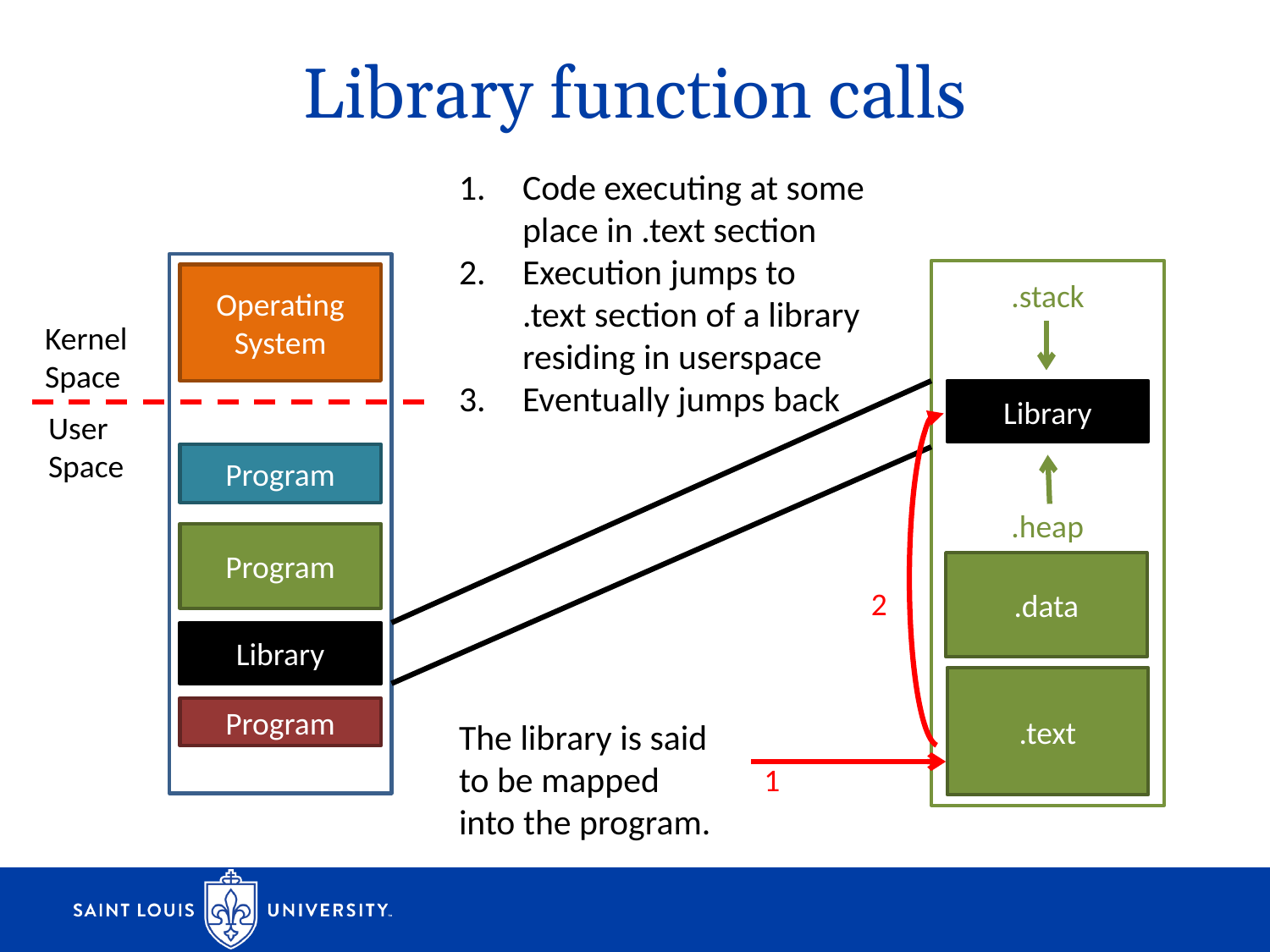

# Library function calls
Code executing at some
place in .text section
Execution jumps to
.text section of a library
residing in userspace
Eventually jumps back

The library is said
to be mapped
into the program.

Operating System
.stack
Kernel
Space
Library
User
Space

Program
.heap
Program
.data
2
Library
.text
Program
1